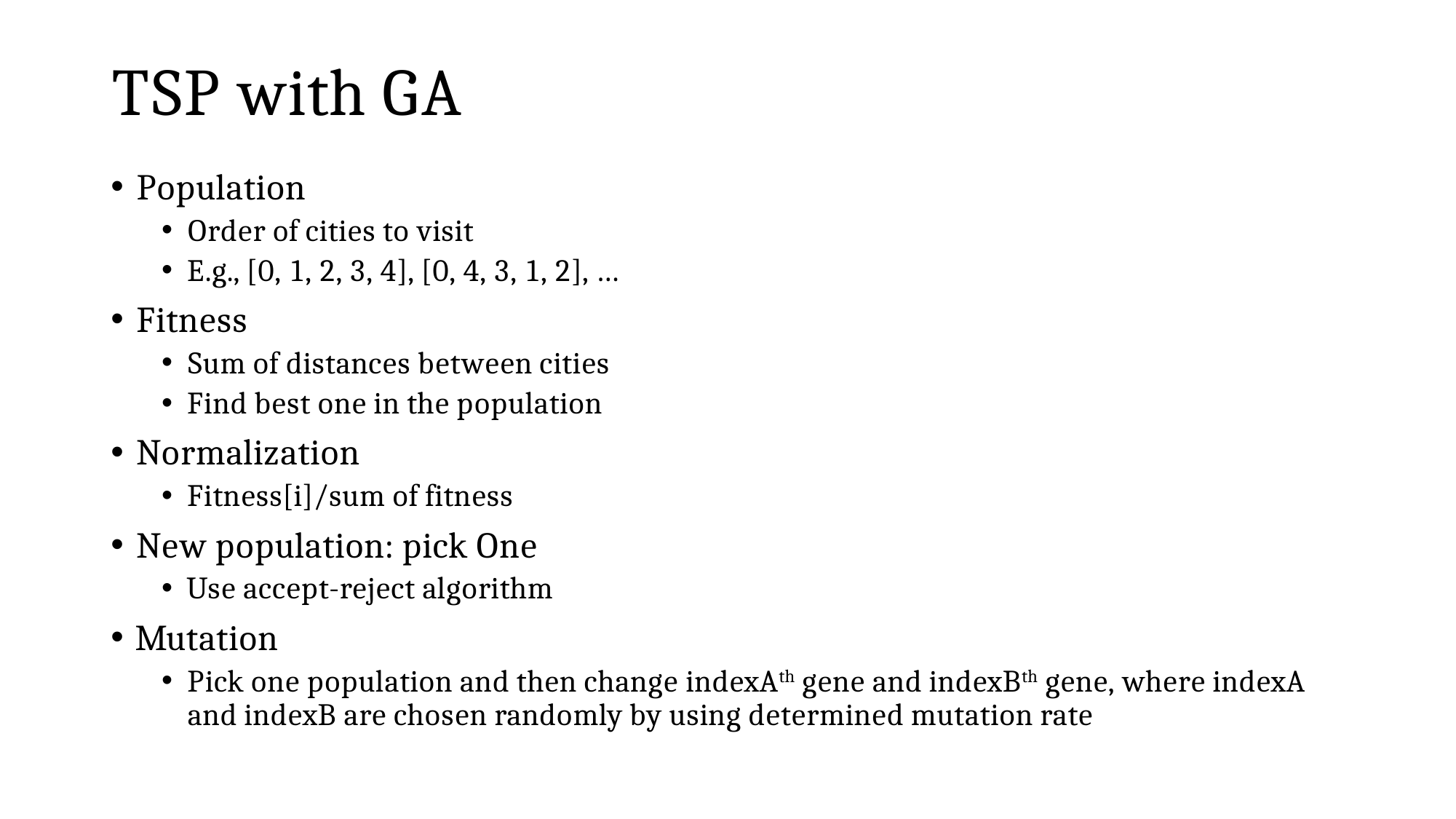

# TSP with GA
Population
Order of cities to visit
E.g., [0, 1, 2, 3, 4], [0, 4, 3, 1, 2], …
Fitness
Sum of distances between cities
Find best one in the population
Normalization
Fitness[i]/sum of fitness
New population: pick One
Use accept-reject algorithm
Mutation
Pick one population and then change indexAth gene and indexBth gene, where indexA and indexB are chosen randomly by using determined mutation rate